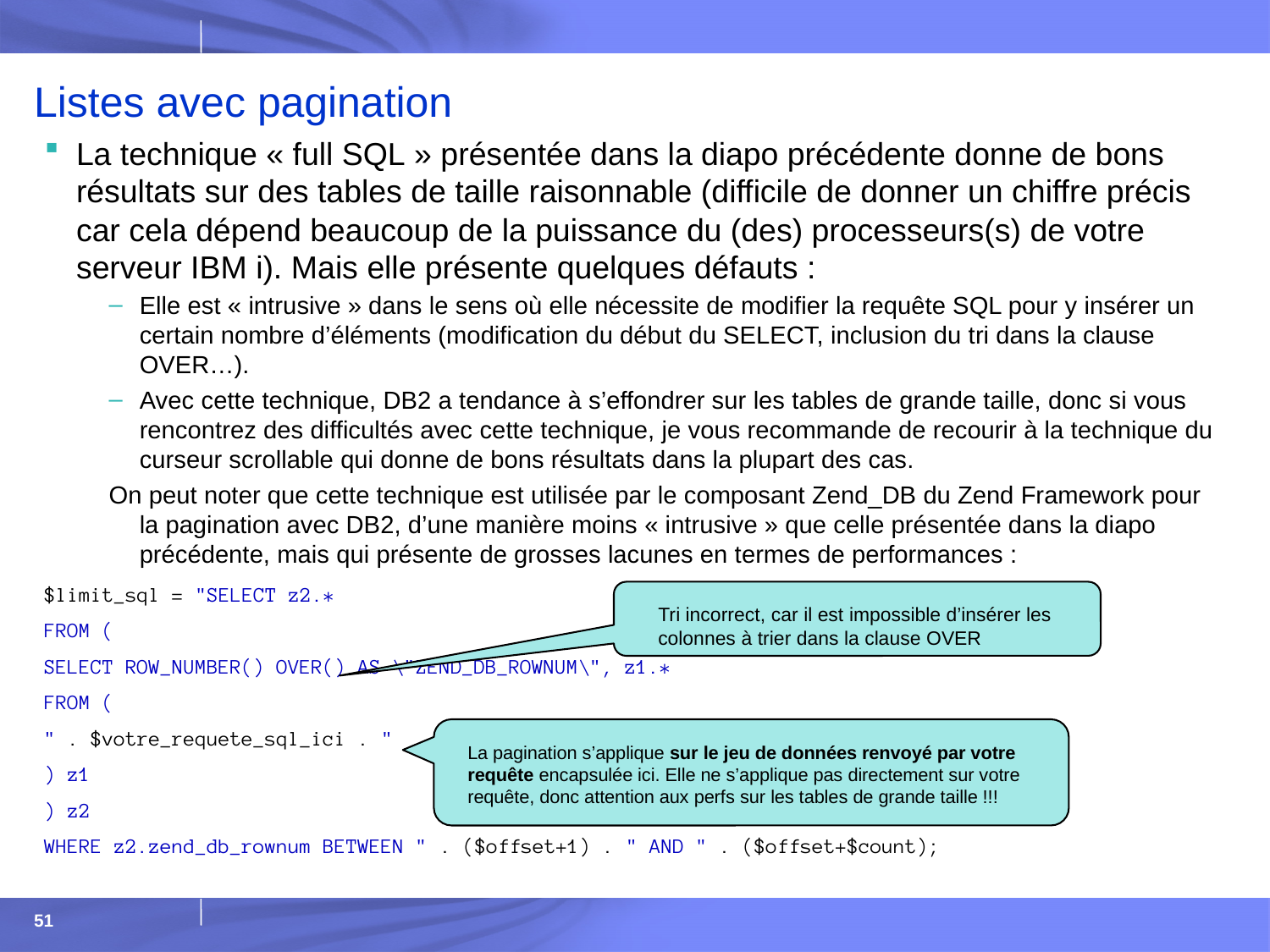

# Listes avec pagination
La technique « full SQL » présentée dans la diapo précédente donne de bons résultats sur des tables de taille raisonnable (difficile de donner un chiffre précis car cela dépend beaucoup de la puissance du (des) processeurs(s) de votre serveur IBM i). Mais elle présente quelques défauts :
Elle est « intrusive » dans le sens où elle nécessite de modifier la requête SQL pour y insérer un certain nombre d’éléments (modification du début du SELECT, inclusion du tri dans la clause OVER…).
Avec cette technique, DB2 a tendance à s’effondrer sur les tables de grande taille, donc si vous rencontrez des difficultés avec cette technique, je vous recommande de recourir à la technique du curseur scrollable qui donne de bons résultats dans la plupart des cas.
On peut noter que cette technique est utilisée par le composant Zend_DB du Zend Framework pour la pagination avec DB2, d’une manière moins « intrusive » que celle présentée dans la diapo précédente, mais qui présente de grosses lacunes en termes de performances :
$limit_sql = "SELECT z2.*
FROM (
SELECT ROW_NUMBER() OVER() AS \"ZEND_DB_ROWNUM\", z1.*
FROM (
" . $votre_requete_sql_ici . "
) z1
) z2
WHERE z2.zend_db_rownum BETWEEN " . ($offset+1) . " AND " . ($offset+$count);

Tri incorrect, car il est impossible d’insérer les colonnes à trier dans la clause OVER

La pagination s’applique sur le jeu de données renvoyé par votre requête encapsulée ici. Elle ne s’applique pas directement sur votre requête, donc attention aux perfs sur les tables de grande taille !!!
51